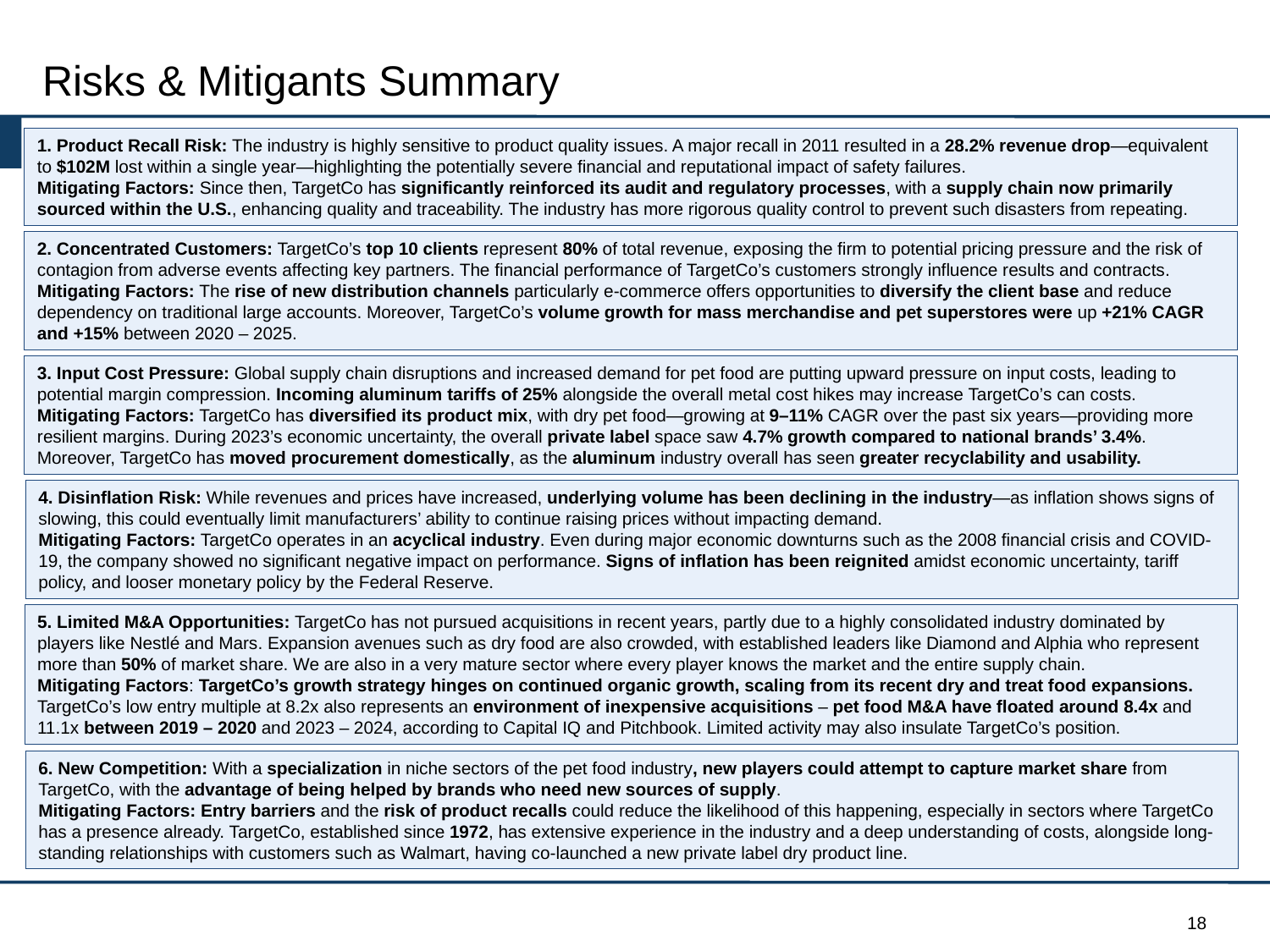

Risks & Mitigants Summary
1. Product Recall Risk: The industry is highly sensitive to product quality issues. A major recall in 2011 resulted in a 28.2% revenue drop—equivalent to $102M lost within a single year—highlighting the potentially severe financial and reputational impact of safety failures.
Mitigating Factors: Since then, TargetCo has significantly reinforced its audit and regulatory processes, with a supply chain now primarily sourced within the U.S., enhancing quality and traceability. The industry has more rigorous quality control to prevent such disasters from repeating.
2. Concentrated Customers: TargetCo’s top 10 clients represent 80% of total revenue, exposing the firm to potential pricing pressure and the risk of contagion from adverse events affecting key partners. The financial performance of TargetCo’s customers strongly influence results and contracts.
Mitigating Factors: The rise of new distribution channels particularly e-commerce offers opportunities to diversify the client base and reduce dependency on traditional large accounts. Moreover, TargetCo’s volume growth for mass merchandise and pet superstores were up +21% CAGR and +15% between 2020 – 2025.
3. Input Cost Pressure: Global supply chain disruptions and increased demand for pet food are putting upward pressure on input costs, leading to potential margin compression. Incoming aluminum tariffs of 25% alongside the overall metal cost hikes may increase TargetCo’s can costs.
Mitigating Factors: TargetCo has diversified its product mix, with dry pet food—growing at 9–11% CAGR over the past six years—providing more resilient margins. During 2023’s economic uncertainty, the overall private label space saw 4.7% growth compared to national brands’ 3.4%. Moreover, TargetCo has moved procurement domestically, as the aluminum industry overall has seen greater recyclability and usability.
4. Disinflation Risk: While revenues and prices have increased, underlying volume has been declining in the industry—as inflation shows signs of slowing, this could eventually limit manufacturers’ ability to continue raising prices without impacting demand.
Mitigating Factors: TargetCo operates in an acyclical industry. Even during major economic downturns such as the 2008 financial crisis and COVID-19, the company showed no significant negative impact on performance. Signs of inflation has been reignited amidst economic uncertainty, tariff policy, and looser monetary policy by the Federal Reserve.
5. Limited M&A Opportunities: TargetCo has not pursued acquisitions in recent years, partly due to a highly consolidated industry dominated by players like Nestlé and Mars. Expansion avenues such as dry food are also crowded, with established leaders like Diamond and Alphia who represent more than 50% of market share. We are also in a very mature sector where every player knows the market and the entire supply chain.
Mitigating Factors: TargetCo’s growth strategy hinges on continued organic growth, scaling from its recent dry and treat food expansions. TargetCo’s low entry multiple at 8.2x also represents an environment of inexpensive acquisitions – pet food M&A have floated around 8.4x and 11.1x between 2019 – 2020 and 2023 – 2024, according to Capital IQ and Pitchbook. Limited activity may also insulate TargetCo’s position.
6. New Competition: With a specialization in niche sectors of the pet food industry, new players could attempt to capture market share from TargetCo, with the advantage of being helped by brands who need new sources of supply.
Mitigating Factors: Entry barriers and the risk of product recalls could reduce the likelihood of this happening, especially in sectors where TargetCo has a presence already. TargetCo, established since 1972, has extensive experience in the industry and a deep understanding of costs, alongside long-standing relationships with customers such as Walmart, having co-launched a new private label dry product line.
18